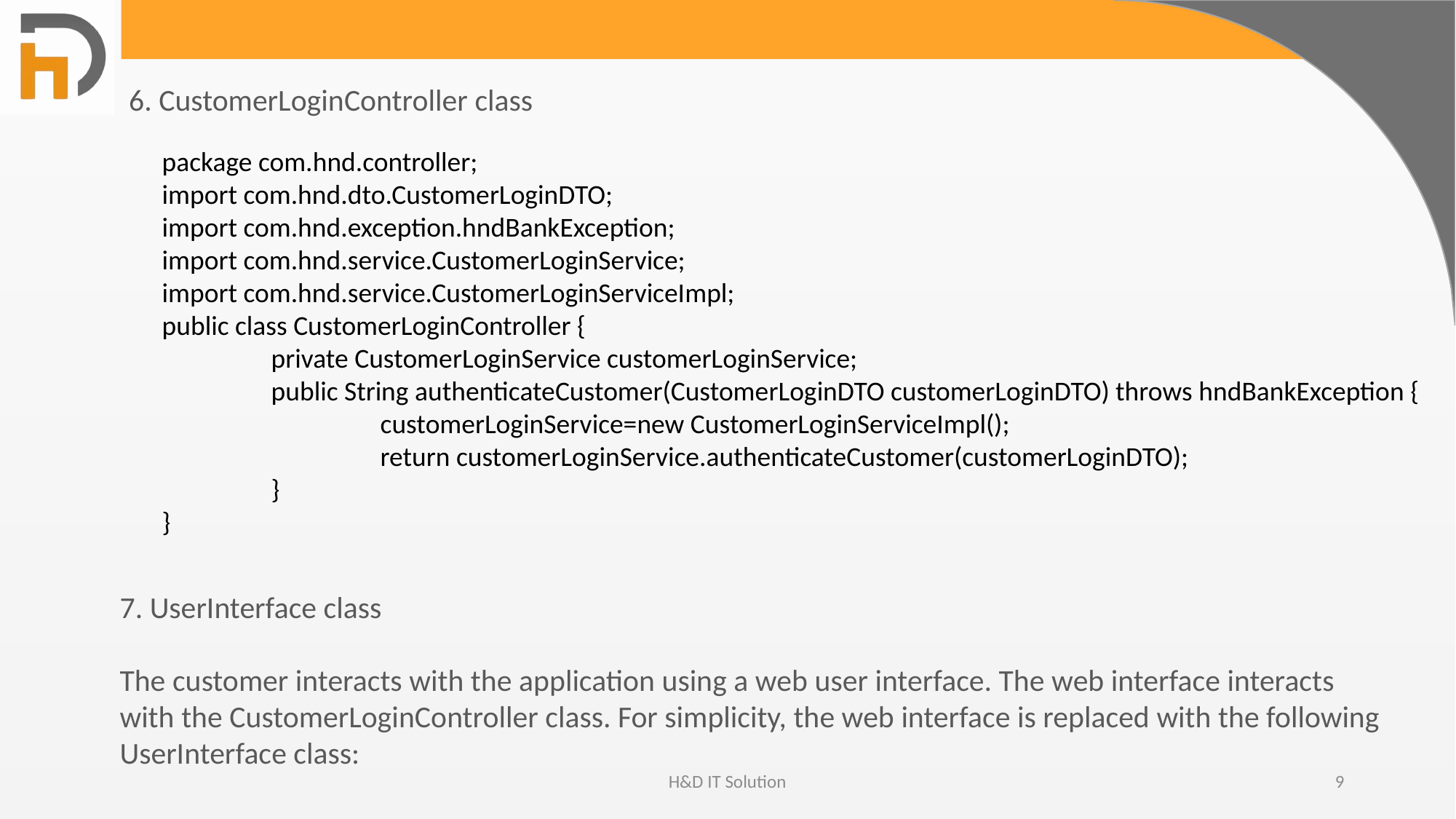

6. CustomerLoginController class
package com.hnd.controller;
import com.hnd.dto.CustomerLoginDTO;
import com.hnd.exception.hndBankException;
import com.hnd.service.CustomerLoginService;
import com.hnd.service.CustomerLoginServiceImpl;
public class CustomerLoginController {
	private CustomerLoginService customerLoginService;
	public String authenticateCustomer(CustomerLoginDTO customerLoginDTO) throws hndBankException {
		customerLoginService=new CustomerLoginServiceImpl();
		return customerLoginService.authenticateCustomer(customerLoginDTO);
	}
}
7. UserInterface class

The customer interacts with the application using a web user interface. The web interface interacts with the CustomerLoginController class. For simplicity, the web interface is replaced with the following UserInterface class:
H&D IT Solution
9